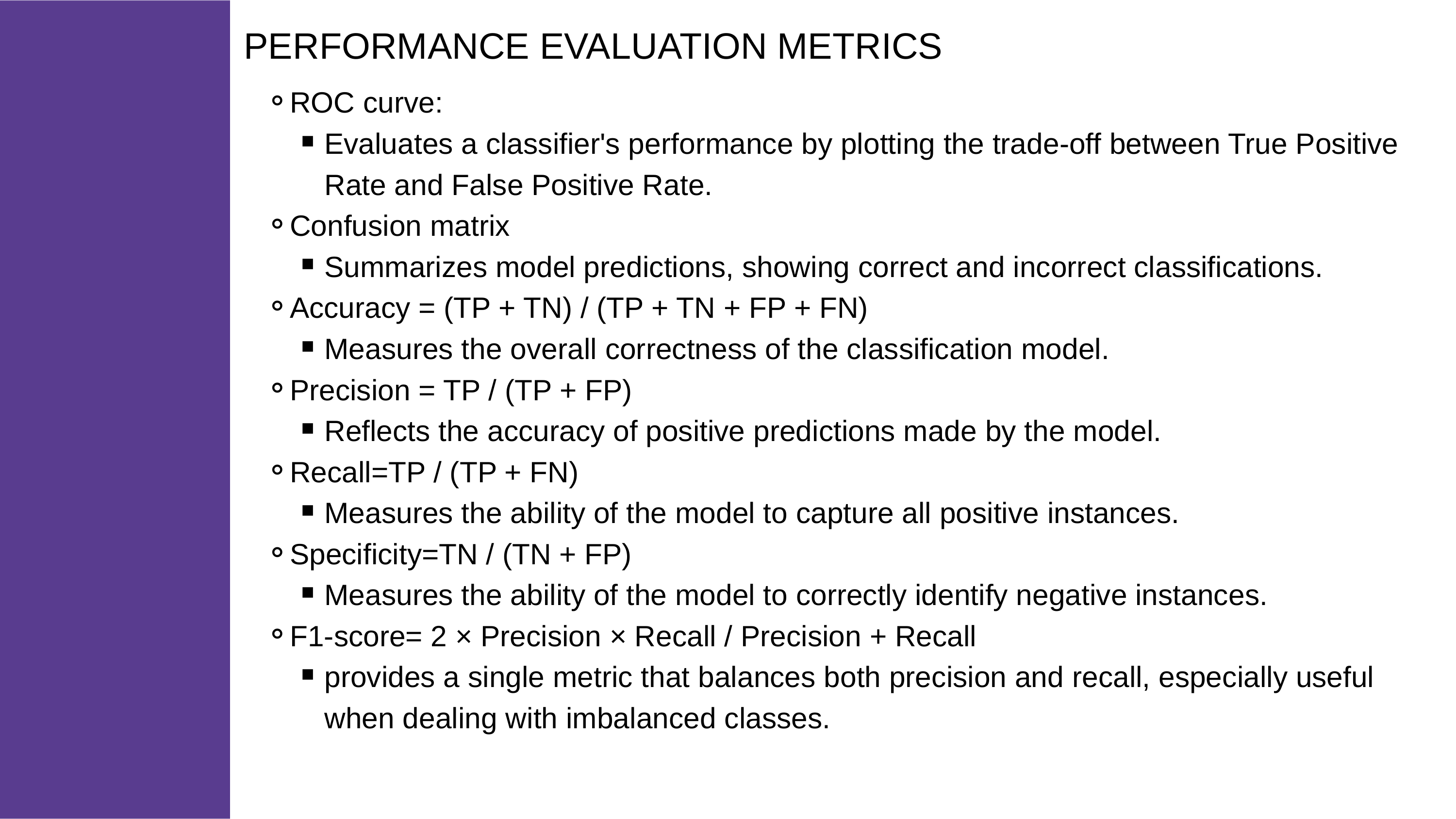

PERFORMANCE EVALUATION METRICS
ROC curve:
Evaluates a classifier's performance by plotting the trade-off between True Positive Rate and False Positive Rate.
Confusion matrix​
Summarizes model predictions, showing correct and incorrect classifications.
Accuracy = (TP + TN) / (TP + TN + FP + FN)​
Measures the overall correctness of the classification model.
Precision = TP / (TP + FP)​
Reflects the accuracy of positive predictions made by the model.
Recall=TP / (TP + FN)​
Measures the ability of the model to capture all positive instances.
Specificity=TN / (TN + FP)​
Measures the ability of the model to correctly identify negative instances.
F1-score= 2 × Precision × Recall / Precision + Recall​
provides a single metric that balances both precision and recall, especially useful when dealing with imbalanced classes.